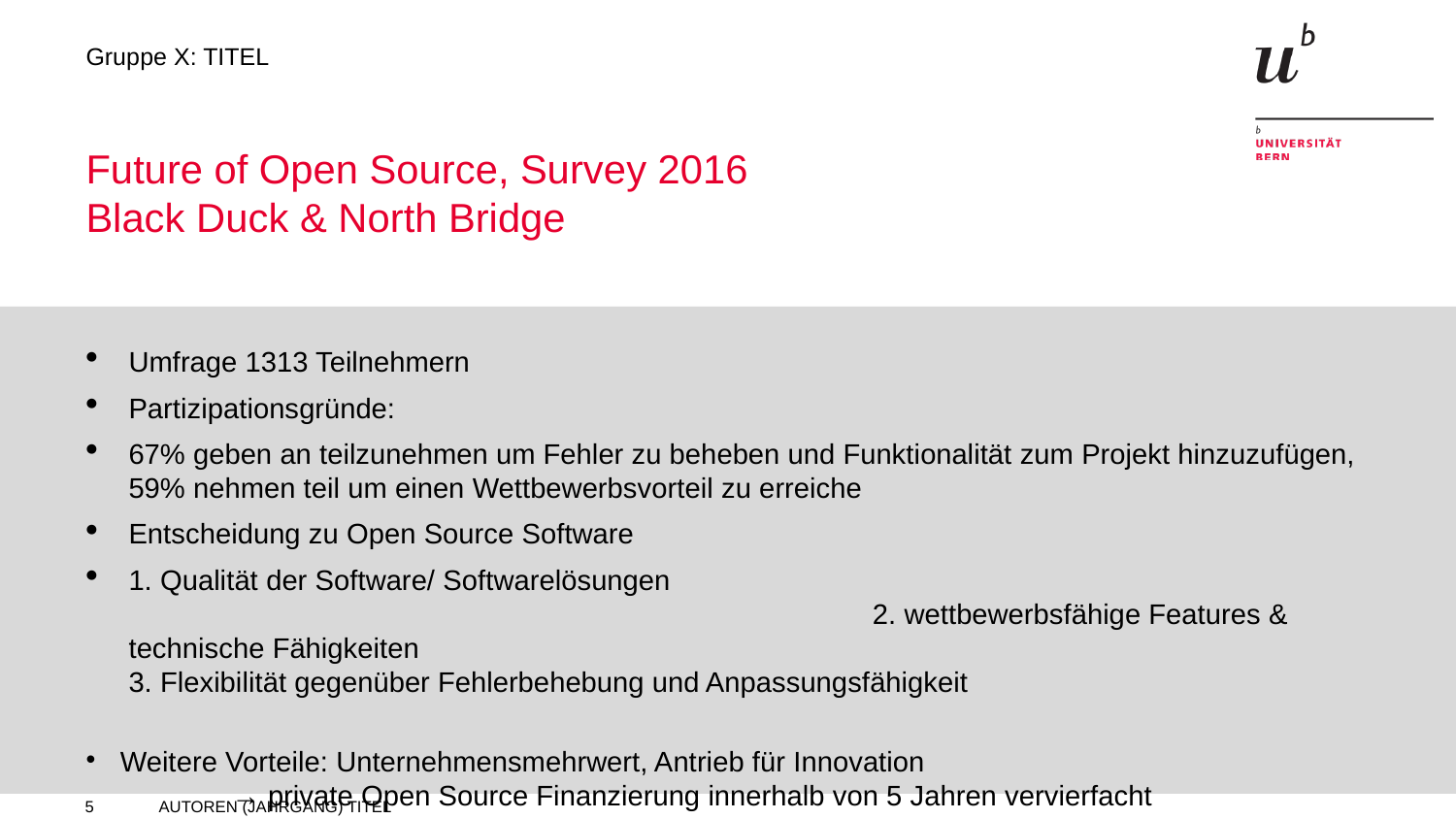

Future of Open Source, Survey 2016
Black Duck & North Bridge
Umfrage 1313 Teilnehmern
Partizipationsgründe:
67% geben an teilzunehmen um Fehler zu beheben und Funktionalität zum Projekt hinzuzufügen, 59% nehmen teil um einen Wettbewerbsvorteil zu erreiche
Entscheidung zu Open Source Software
1. Qualität der Software/ Softwarelösungen										  2. wettbewerbsfähige Features & technische Fähigkeiten 						          3. Flexibilität gegenüber Fehlerbehebung und Anpassungsfähigkeit

Weitere Vorteile: Unternehmensmehrwert, Antrieb für Innovation
 	→ private Open Source Finanzierung innerhalb von 5 Jahren vervierfacht
AUTOREN (JAHRGANG) TITEL